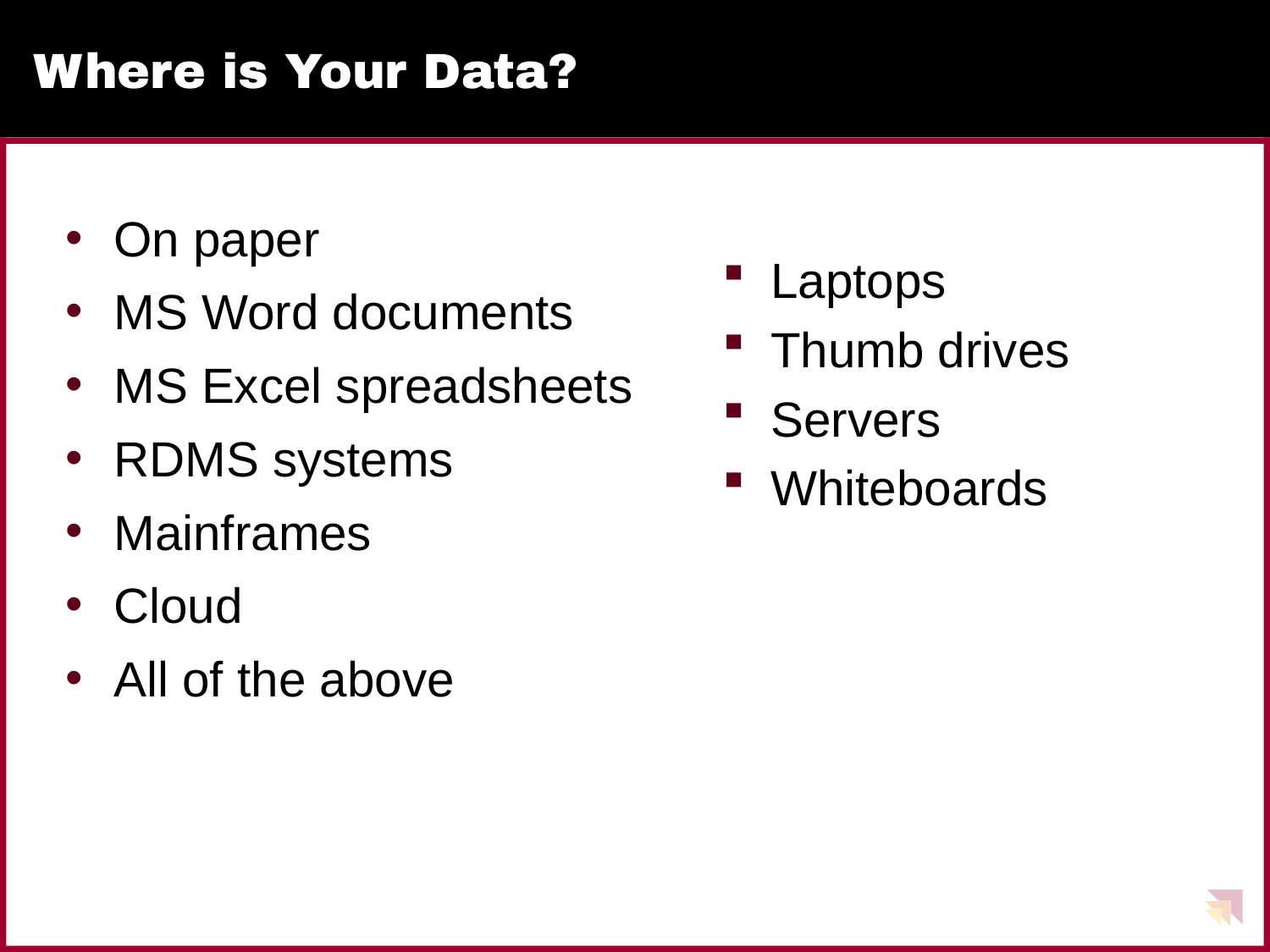

# Where is Your Data?
On paper
MS Word documents
MS Excel spreadsheets
RDMS systems
Mainframes
Cloud
All of the above

Laptops
Thumb drives
Servers
Whiteboards